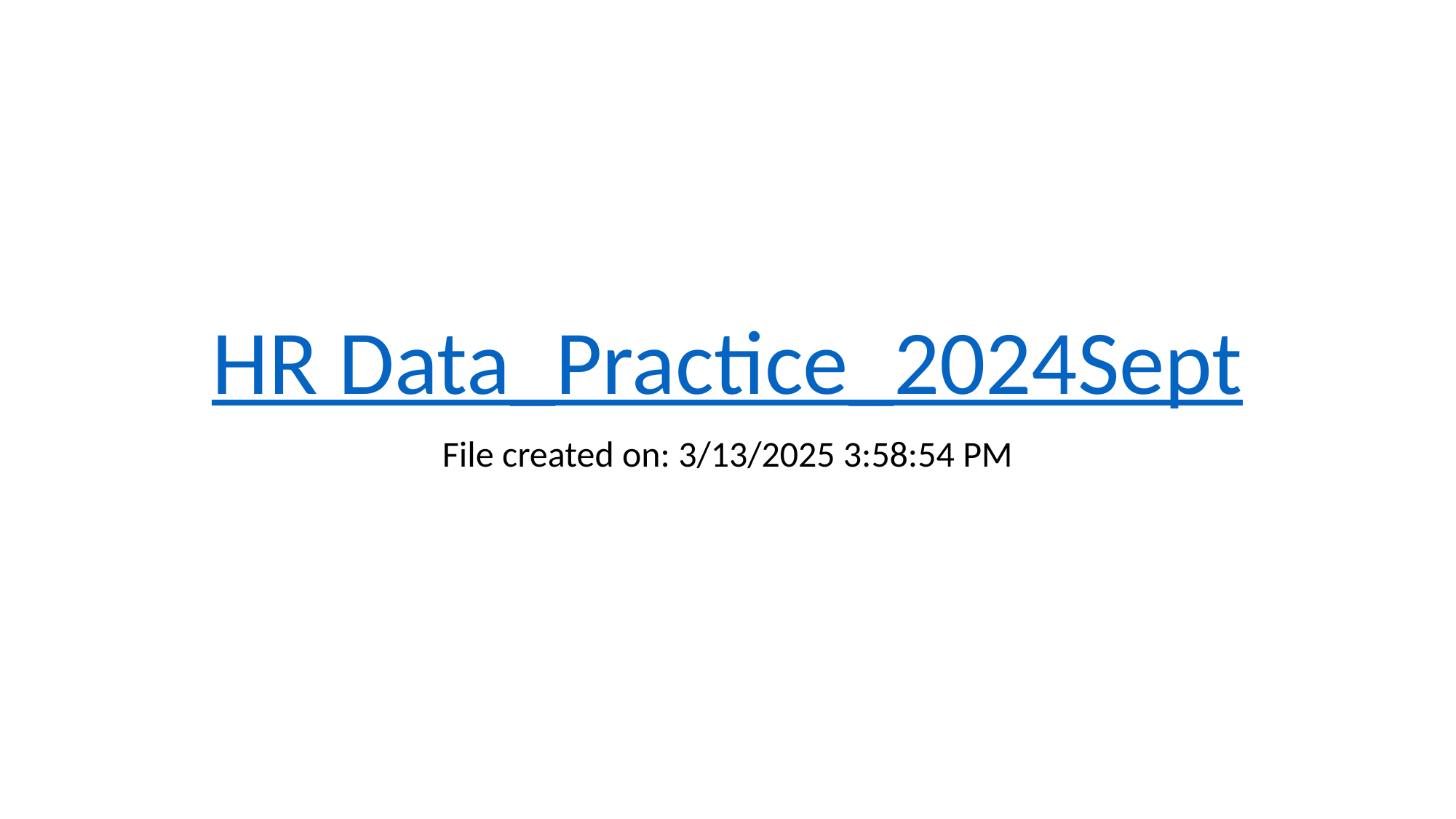

# HR Data_Practice_2024Sept
File created on: 3/13/2025 3:58:54 PM